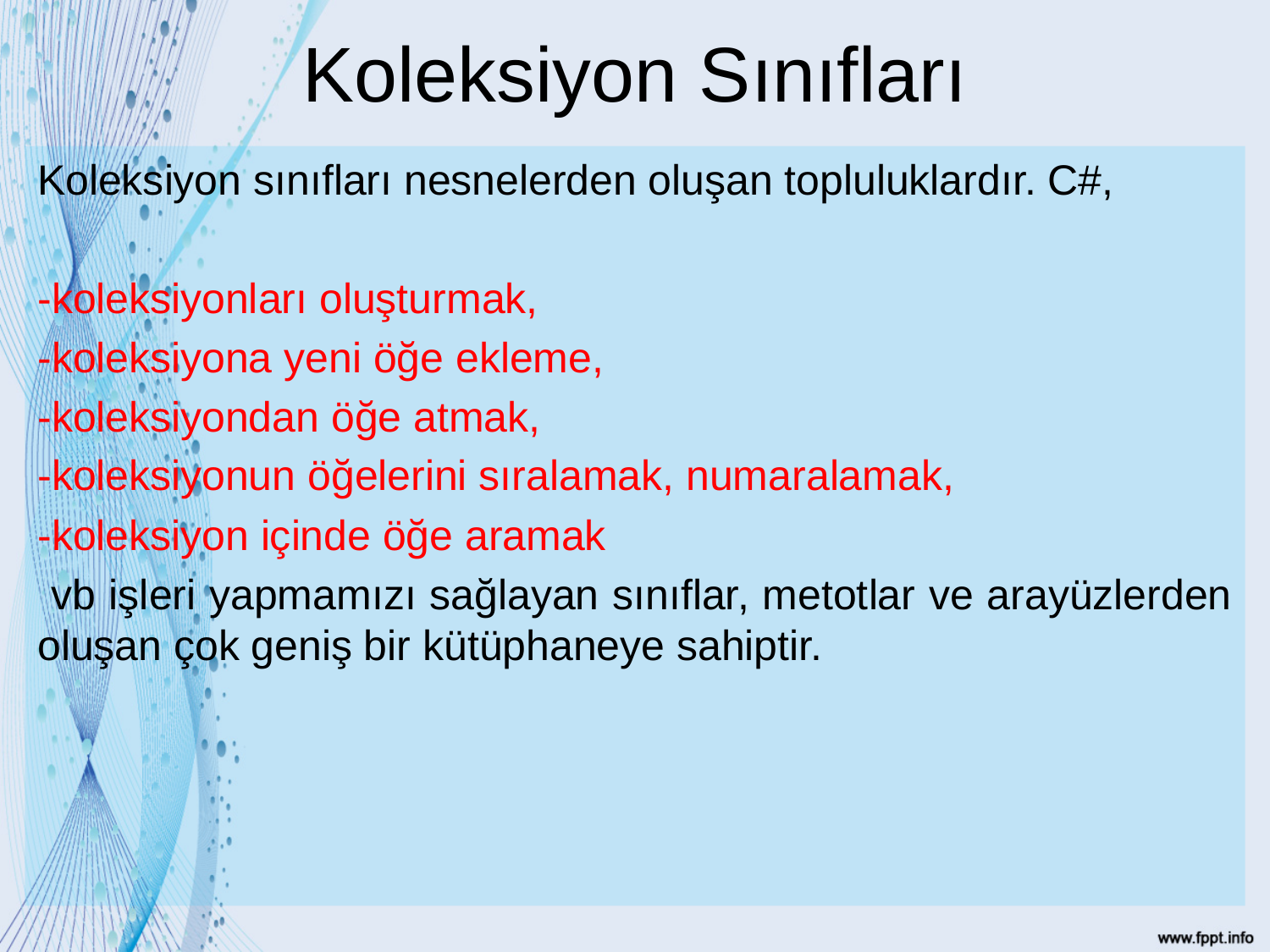

# Koleksiyon Sınıfları
Koleksiyon sınıfları nesnelerden oluşan topluluklardır. C#,

-koleksiyonları oluşturmak,
-koleksiyona yeni öğe ekleme,
-koleksiyondan öğe atmak,
-koleksiyonun öğelerini sıralamak, numaralamak,
-koleksiyon içinde öğe aramak
 vb işleri yapmamızı sağlayan sınıflar, metotlar ve arayüzlerden oluşan çok geniş bir kütüphaneye sahiptir.